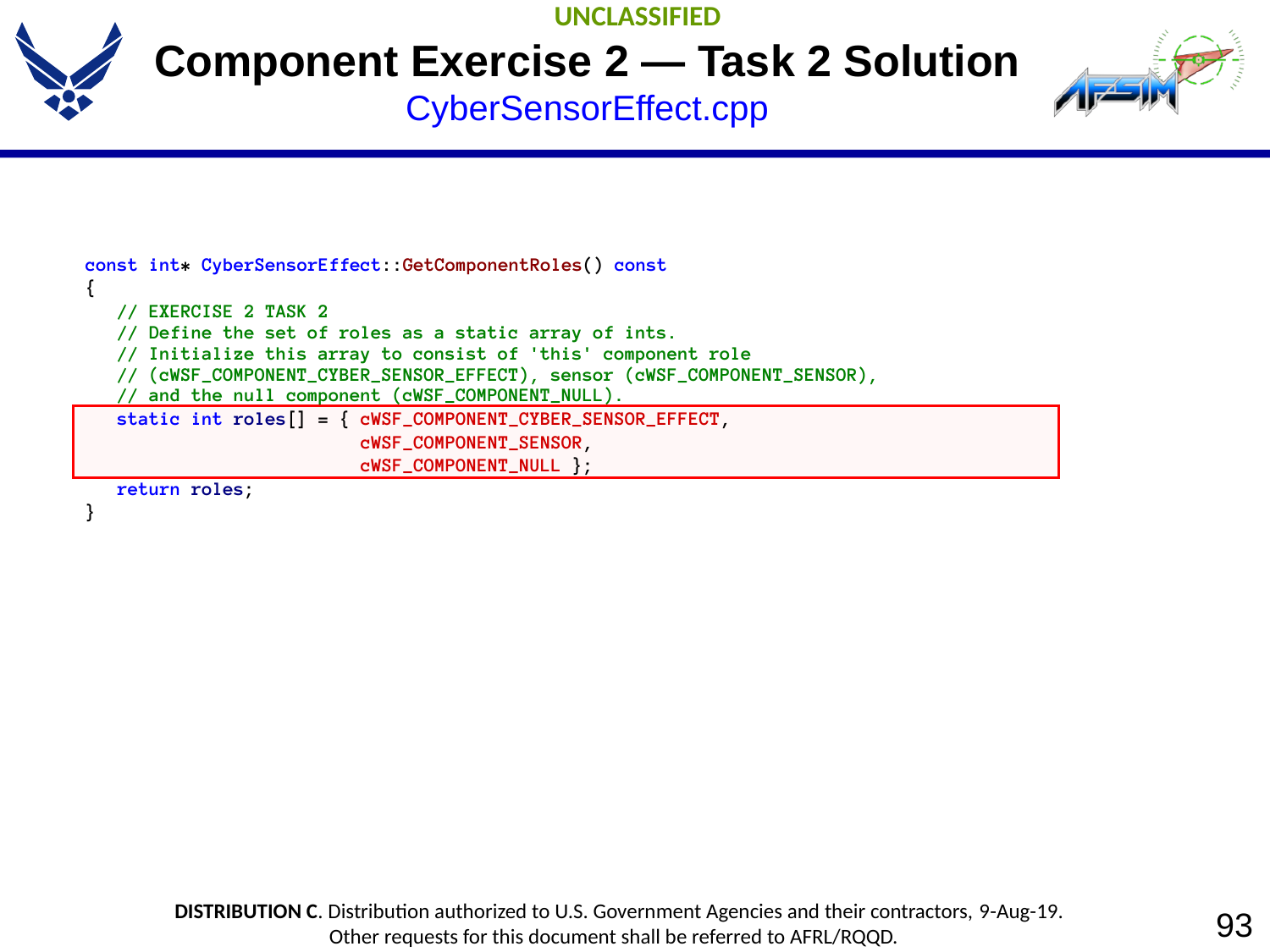

# Component Exercise 2 — Task 2 Solution CyberSensorEffect.cpp

const int* CyberSensorEffect::GetComponentRoles() const
{
   // EXERCISE 2 TASK 2
   // Define the set of roles as a static array of ints.
   // Initialize this array to consist of 'this' component role
   // (cWSF_COMPONENT_CYBER_SENSOR_EFFECT), sensor (cWSF_COMPONENT_SENSOR),
   // and the null component (cWSF_COMPONENT_NULL).
   static int roles[] = { cWSF_COMPONENT_CYBER_SENSOR_EFFECT,
                          cWSF_COMPONENT_SENSOR,
                          cWSF_COMPONENT_NULL };
   return roles;
}